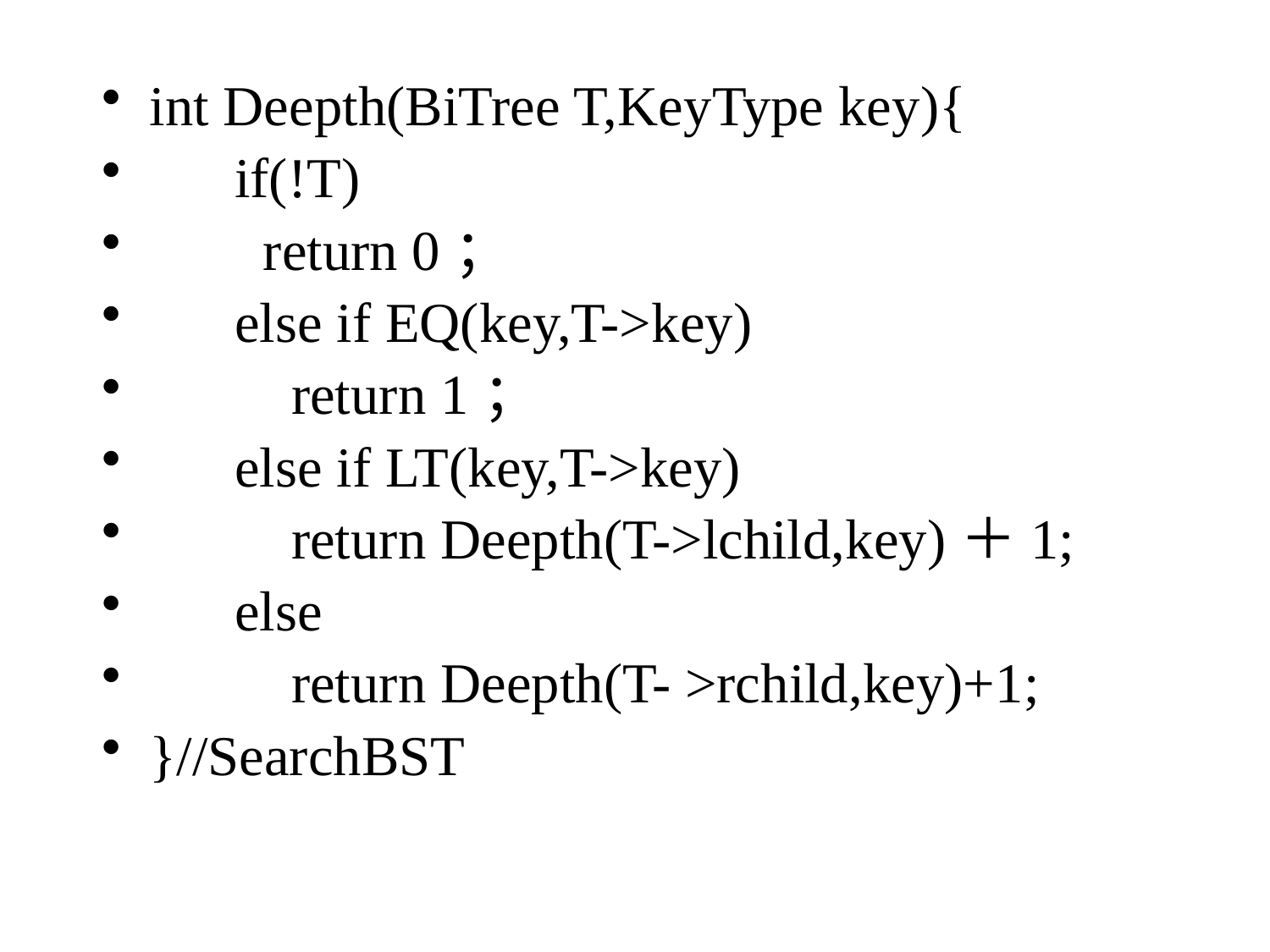

int Deepth(BiTree T,KeyType key){
      if(!T)
        return 0；
      else if EQ(key,T->key)
          return 1；
      else if LT(key,T->key)
          return Deepth(T->lchild,key)＋1;
      else
          return Deepth(T- >rchild,key)+1;
}//SearchBST